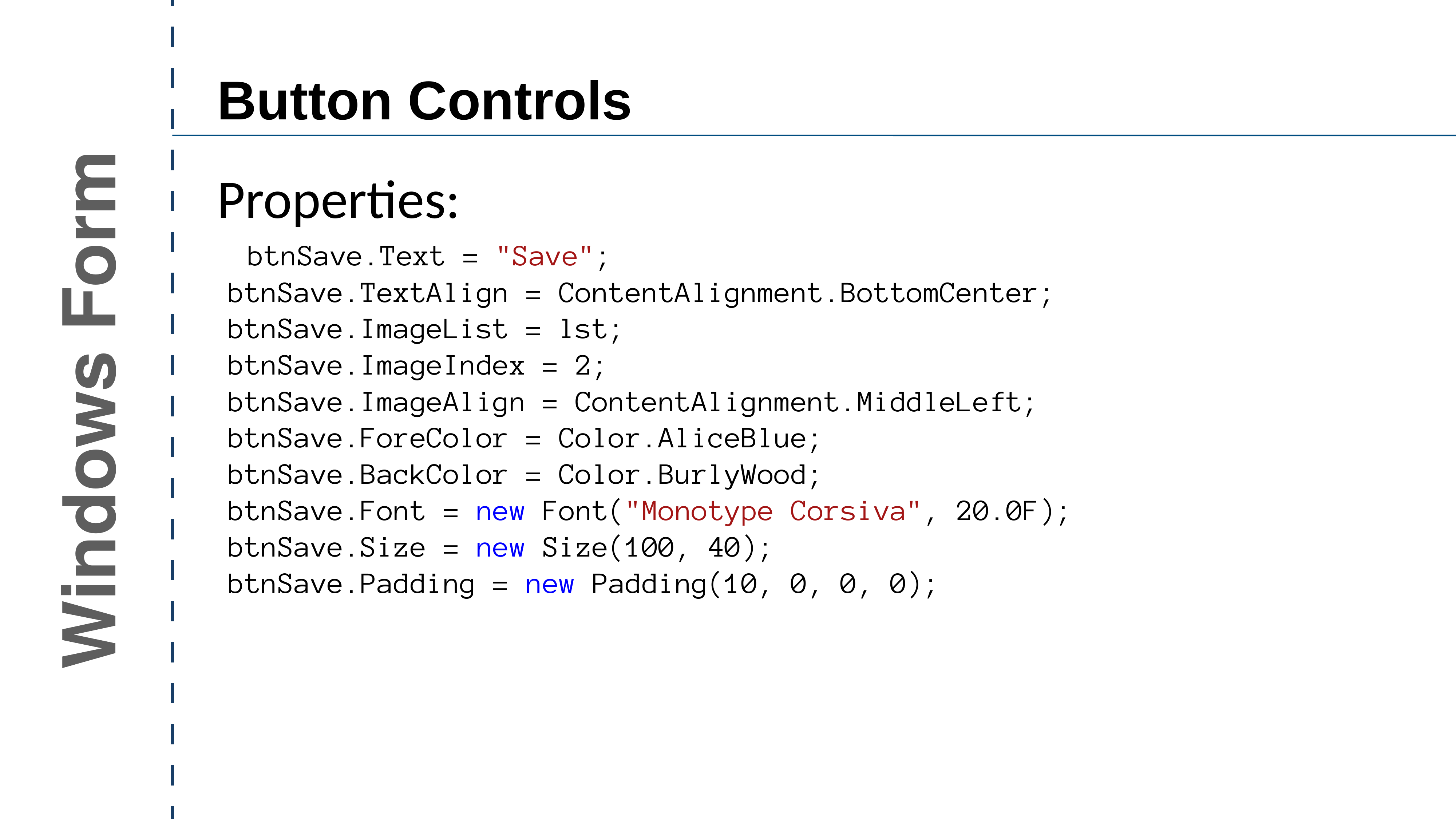

Button Controls

Properties:
 				btnSave.Text = "Save";
            btnSave.TextAlign = ContentAlignment.BottomCenter;
            btnSave.ImageList = lst;
            btnSave.ImageIndex = 2;
            btnSave.ImageAlign = ContentAlignment.MiddleLeft;
            btnSave.ForeColor = Color.AliceBlue;
            btnSave.BackColor = Color.BurlyWood;
            btnSave.Font = new Font("Monotype Corsiva", 20.0F);
            btnSave.Size = new Size(100, 40);
            btnSave.Padding = new Padding(10, 0, 0, 0);
Windows Form